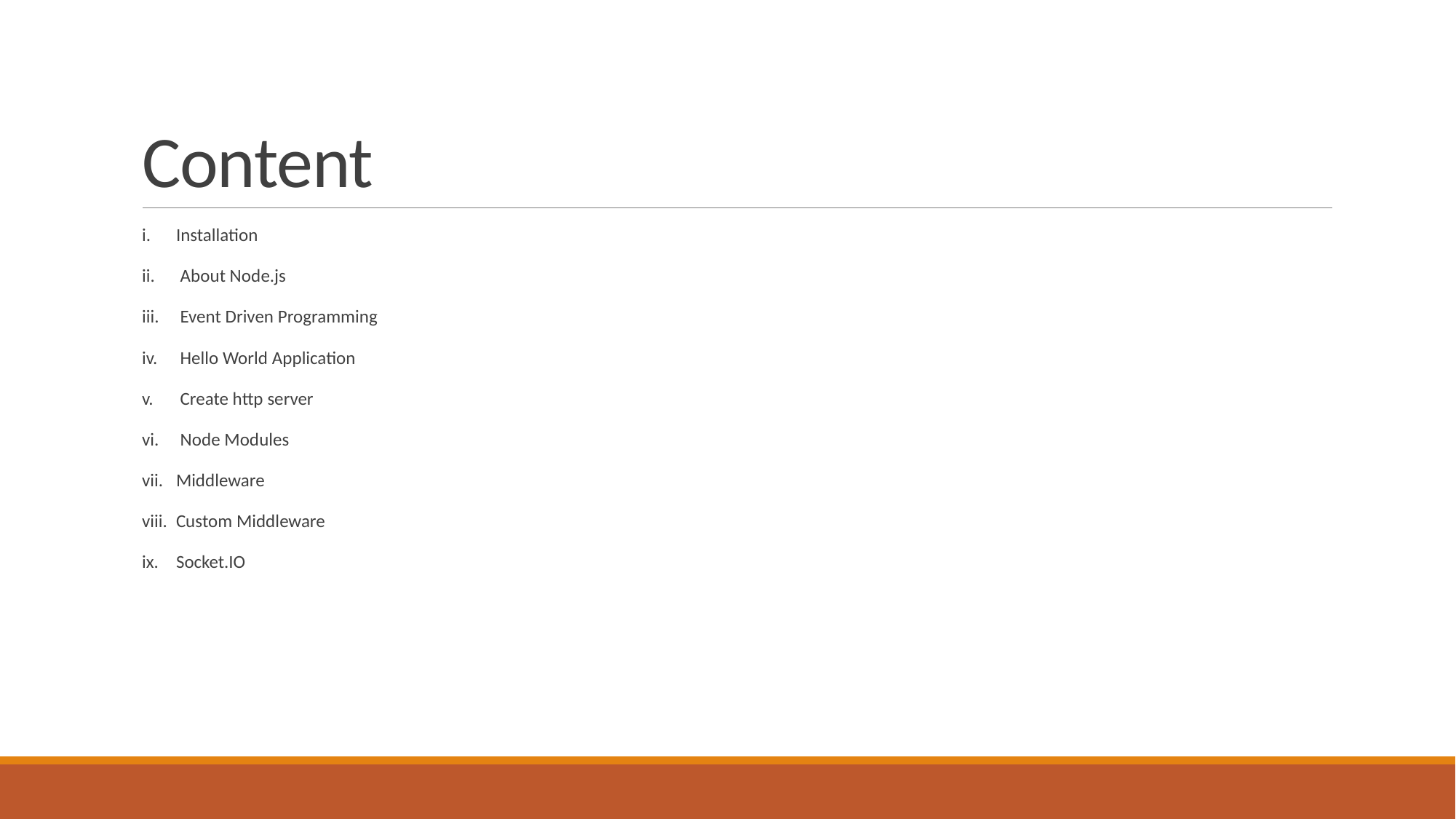

# Content
Installation
 About Node.js
 Event Driven Programming
 Hello World Application
 Create http server
 Node Modules
Middleware
Custom Middleware
Socket.IO